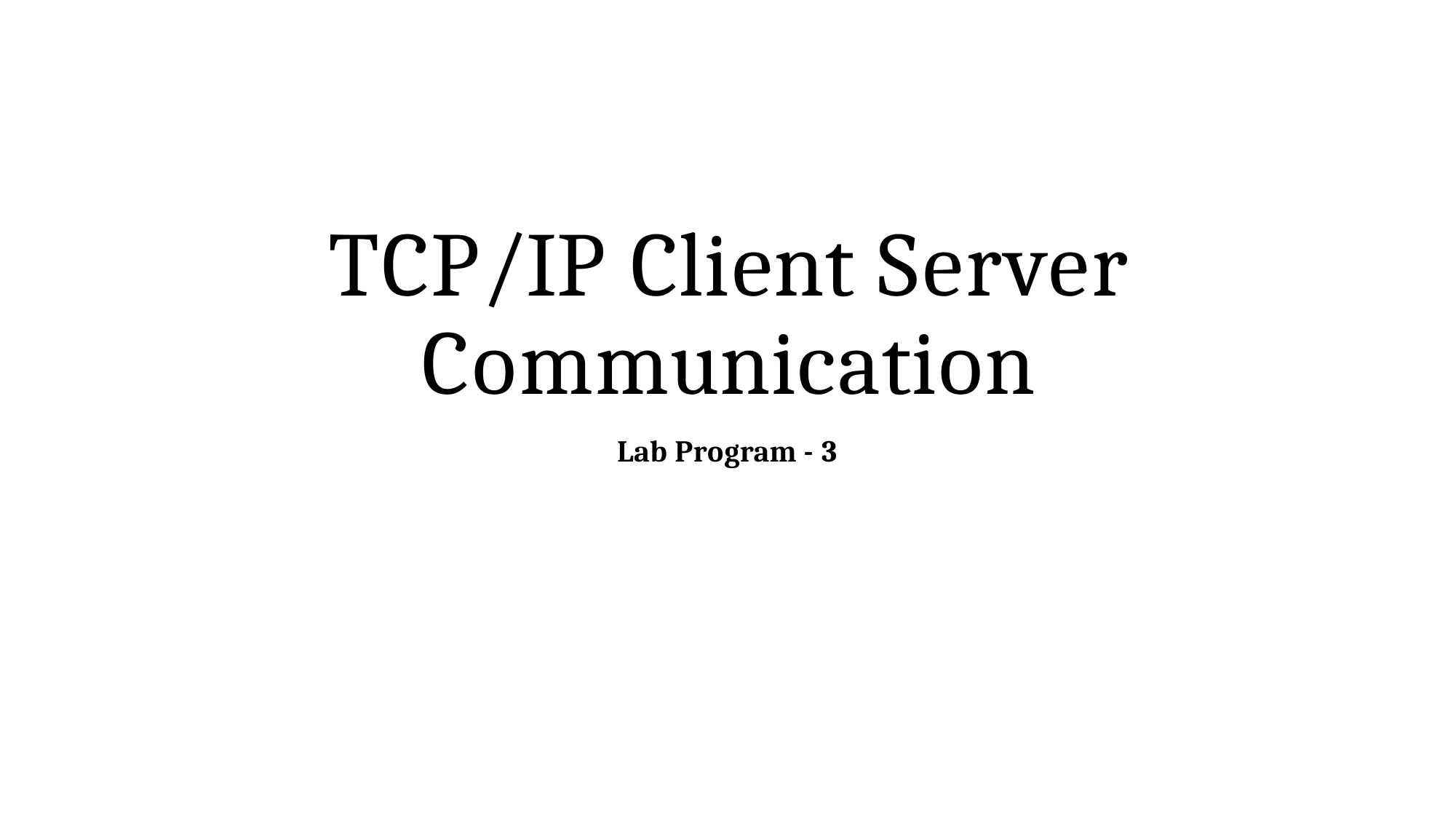

# TCP/IP Client Server Communication
Lab Program - 3